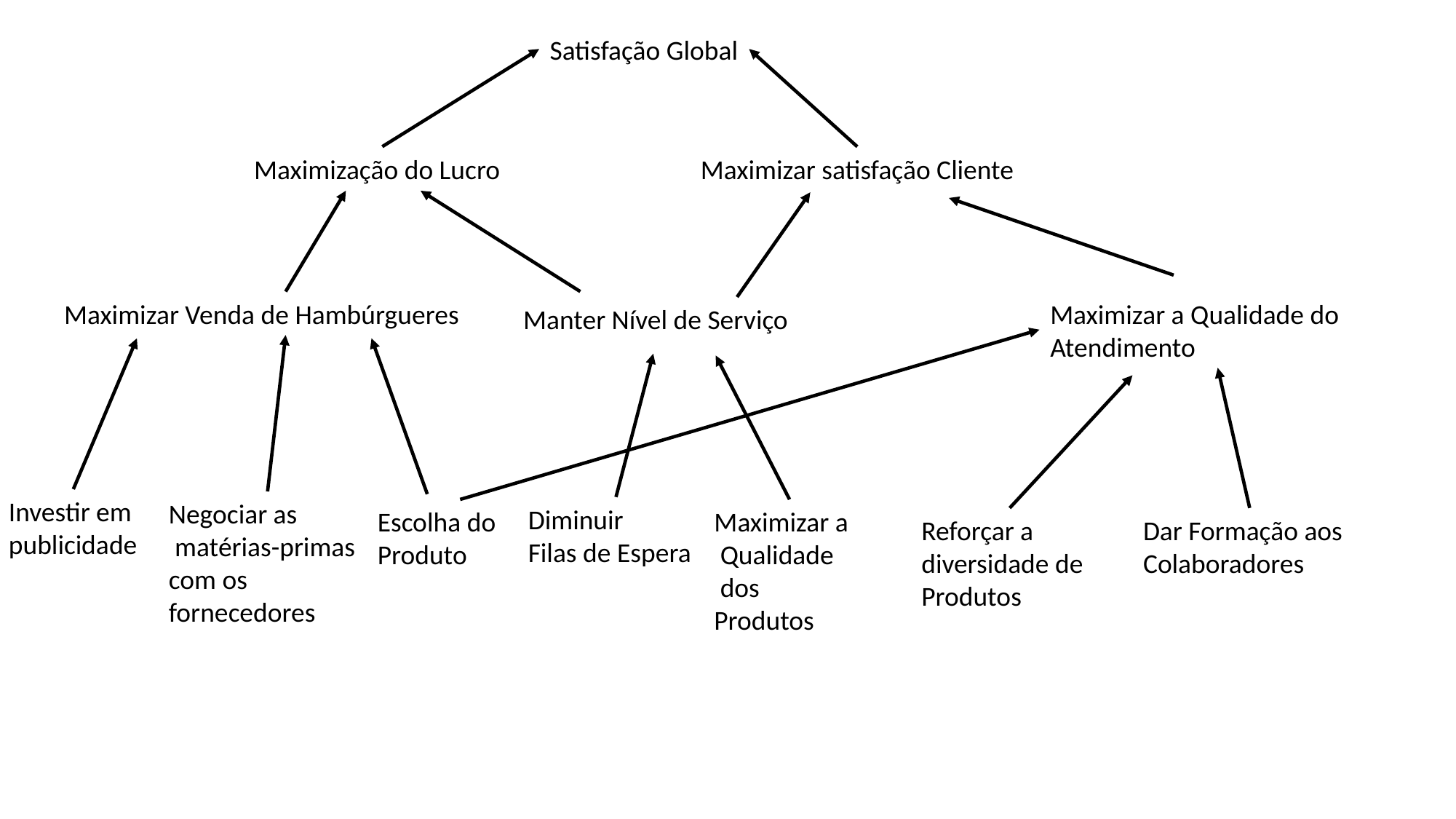

Satisfação Global
Maximização do Lucro
Maximizar satisfação Cliente
Maximizar Venda de Hambúrgueres
Maximizar a Qualidade do Atendimento
Manter Nível de Serviço
Investir em publicidade
Negociar as
 matérias-primas
com os fornecedores
Diminuir
Filas de Espera
Maximizar a
 Qualidade
 dos Produtos
Escolha do Produto
Reforçar a diversidade de Produtos
Dar Formação aos Colaboradores